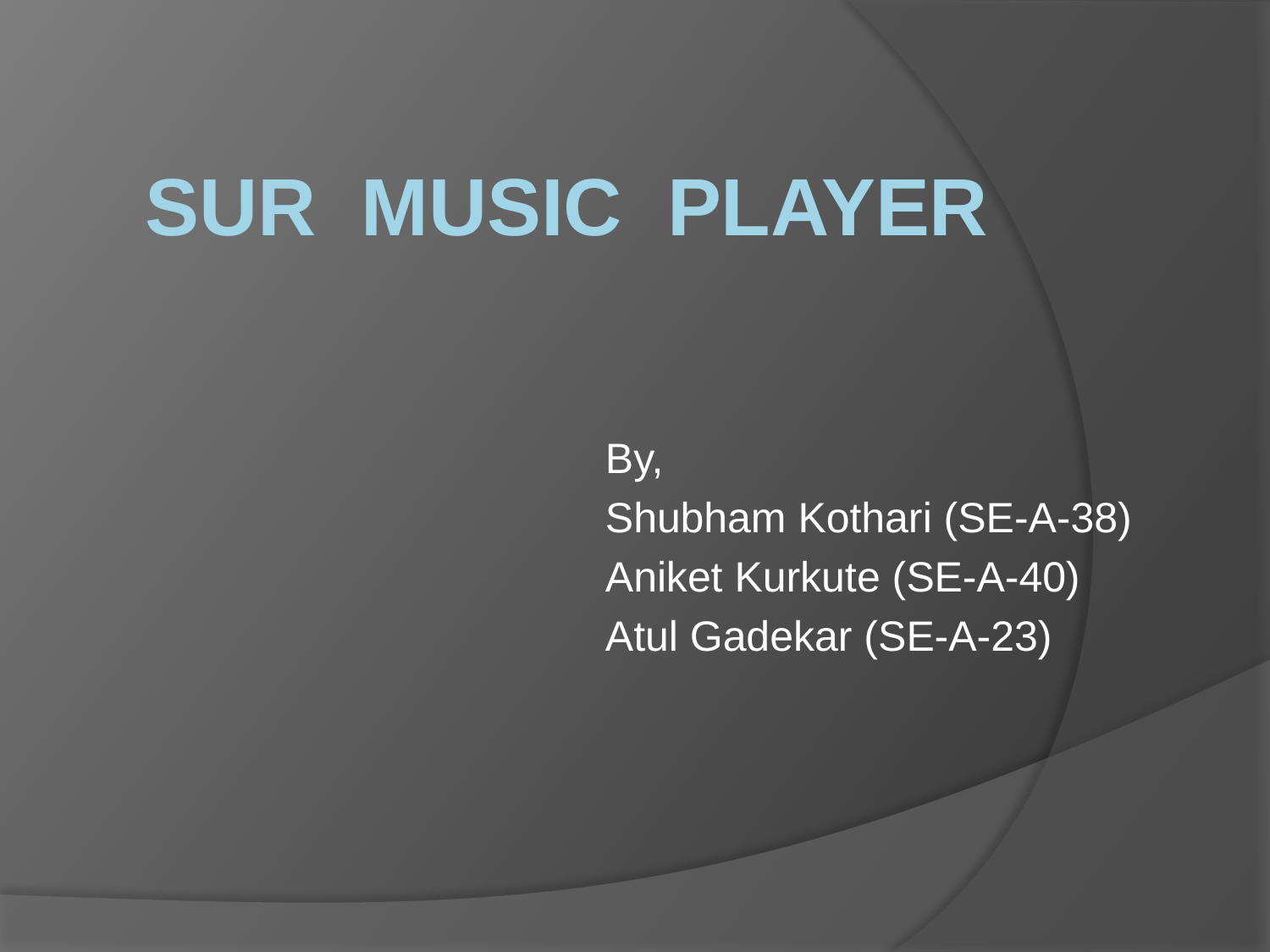

# SUR  MUSIC  PLAYER
	By,
	Shubham Kothari (SE-A-38)
	Aniket Kurkute (SE-A-40)
	Atul Gadekar (SE-A-23)